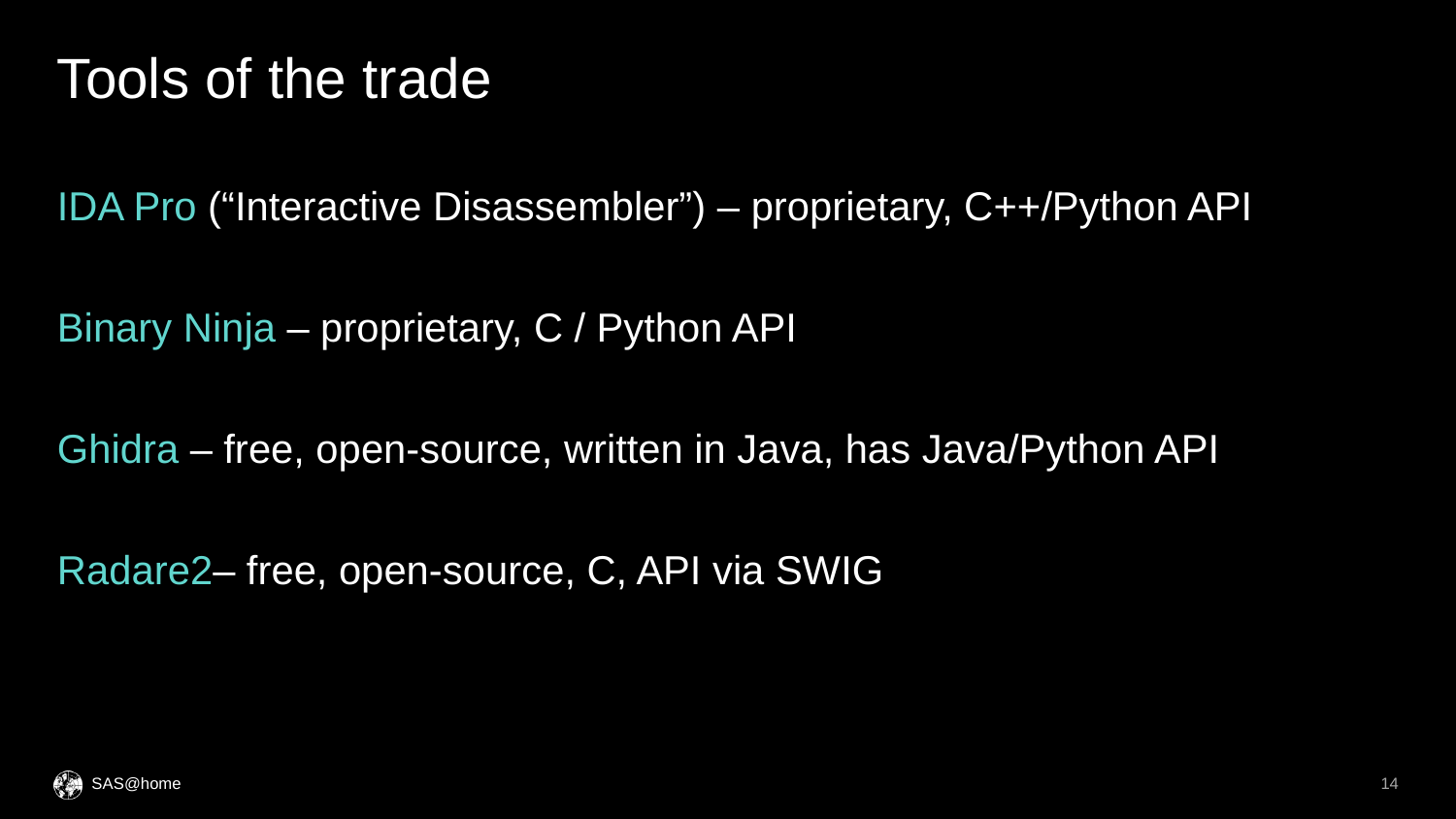

# Tools of the trade
IDA Pro (“Interactive Disassembler”) – proprietary, C++/Python API

Binary Ninja – proprietary, C / Python API

Ghidra – free, open-source, written in Java, has Java/Python API

Radare2– free, open-source, C, API via SWIG

14
SAS@home